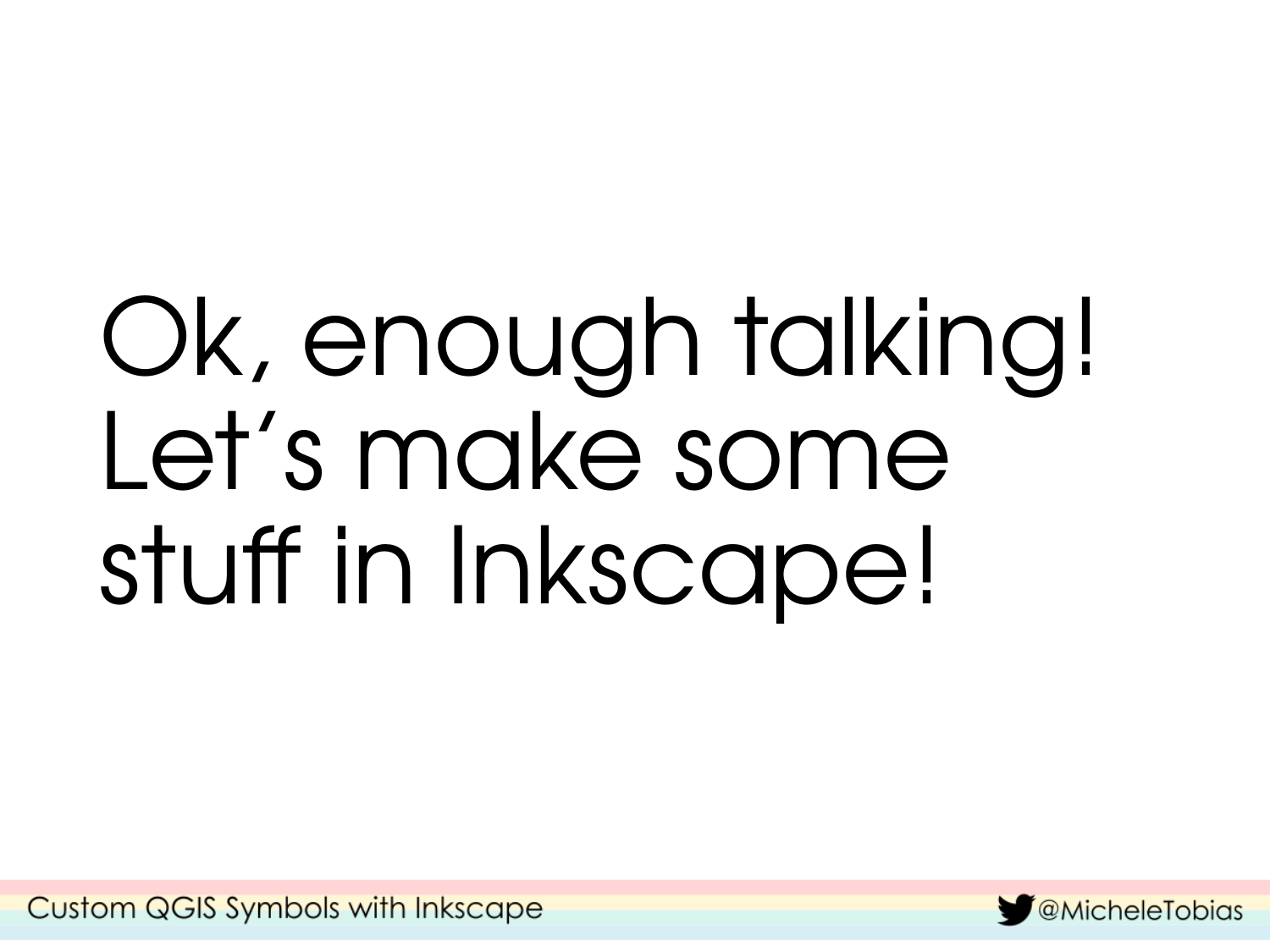

# Ok, enough talking! Let’s make some stuff in Inkscape!